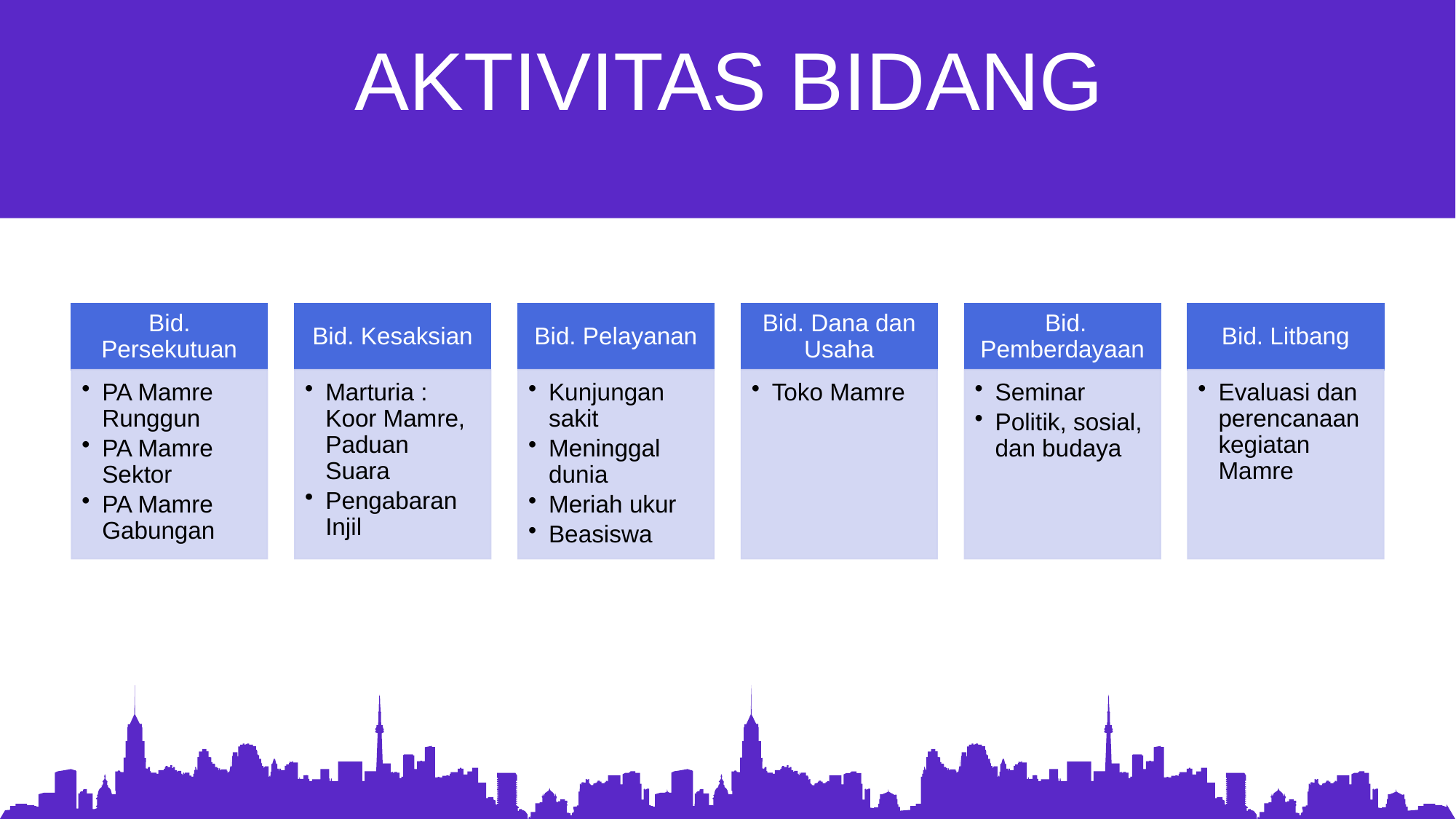

AKTIVITAS BIDANG
Bid. Persekutuan
PA Mamre Runggun
PA Mamre Sektor
PA Mamre Gabungan
Bid. Kesaksian
Marturia : Koor Mamre, Paduan Suara
Pengabaran Injil
Bid. Pelayanan
Kunjungan sakit
Meninggal dunia
Meriah ukur
Beasiswa
Bid. Dana dan Usaha
Toko Mamre
 Bid. Pemberdayaan
Seminar
Politik, sosial, dan budaya
Bid. Litbang
Evaluasi dan perencanaan kegiatan Mamre